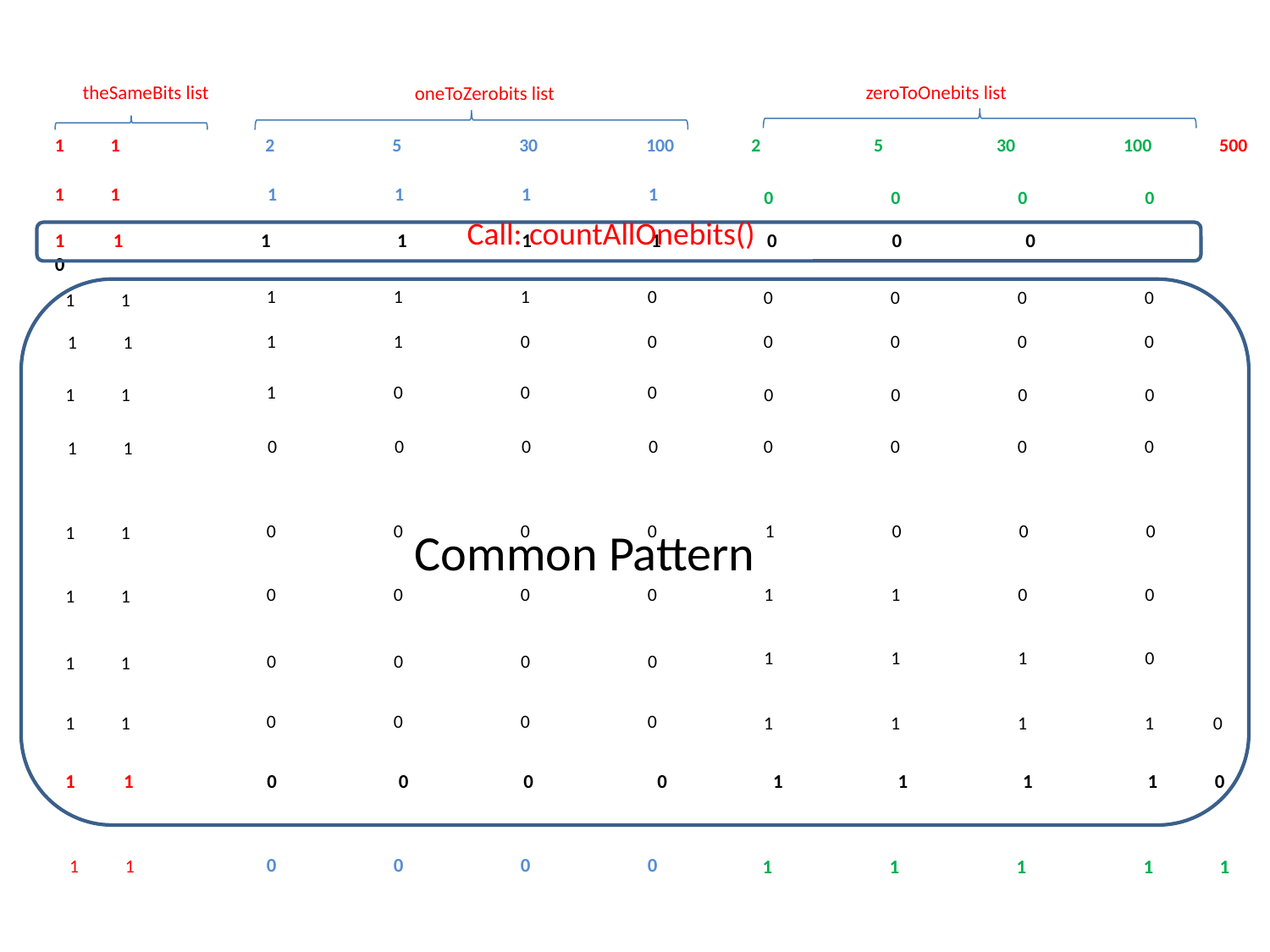

theSameBits list
zeroToOnebits list
oneToZerobits list
1           1
2	5	30	100
       2	      5	     30	     100                500

1           1
1	1	1	1
0	0	0	0
Call: countAllOnebits()

1           1                               1	                    1                          1	                    1                        0                          0                            0                         0

1	1	1	0
0	0	0	0
1           1
1	1	0	0
0	0	0	0
1           1
1	0	0	0
0	0	0	0
1           1
0	0	0	0
0	0	0	0
1           1
0	0	0	0
1	0	0	0
1           1
Common Pattern
0	0	0	0
1	1	0	0
1           1
1	1	1	0
0	0	0	0
1           1
0	0	0	0
1           1
1	1	1	1              0
1           1                              0	                  0                          0	                   0                        1                          1                          1                          1             0
0	0	0	0
1	1	1	1               1
1           1